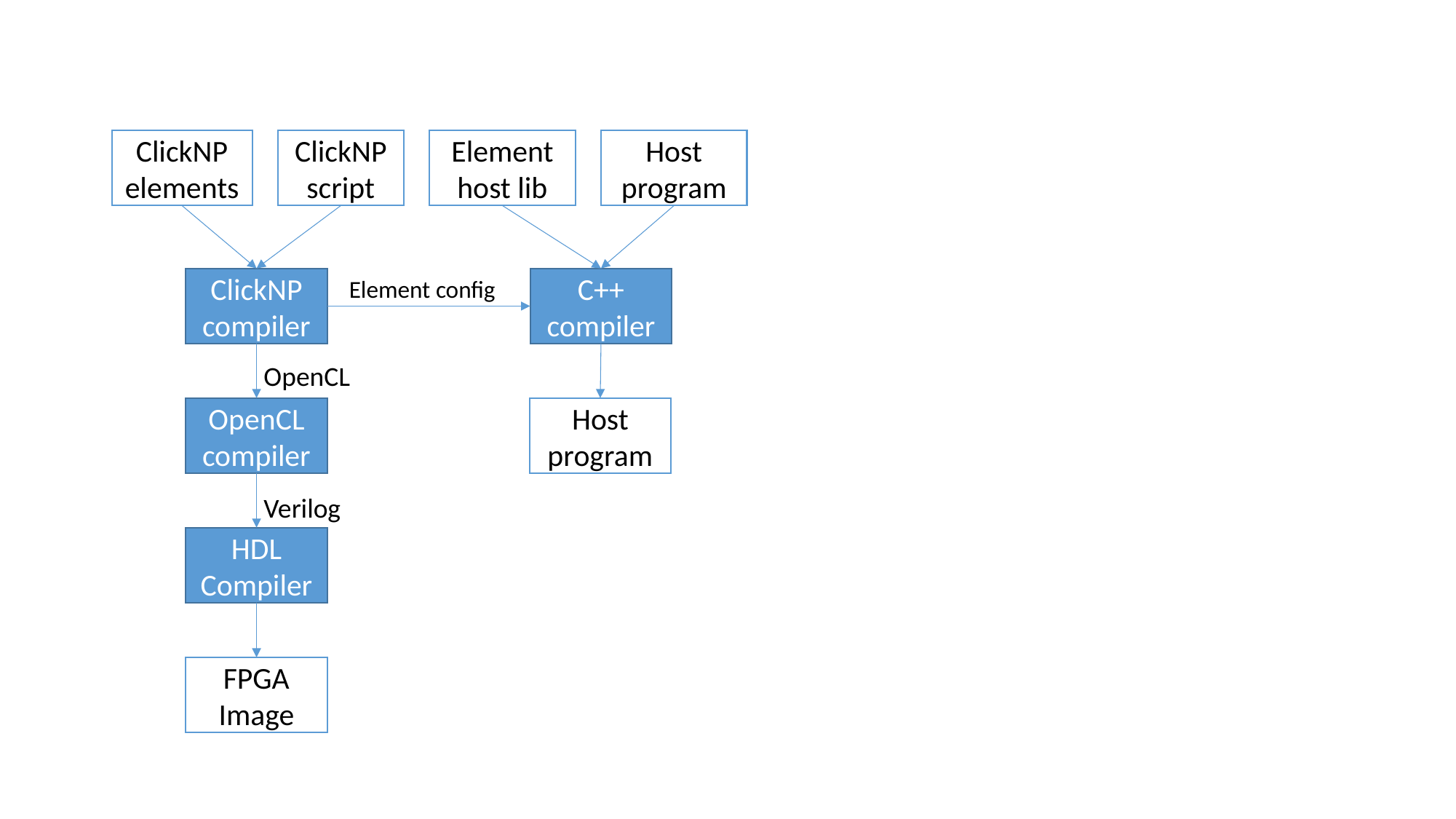

Host program
ClickNP script
Element host lib
ClickNP elements
ClickNP compiler
Element config
C++ compiler
OpenCL
OpenCL compiler
Host program
Verilog
HDL Compiler
FPGA Image